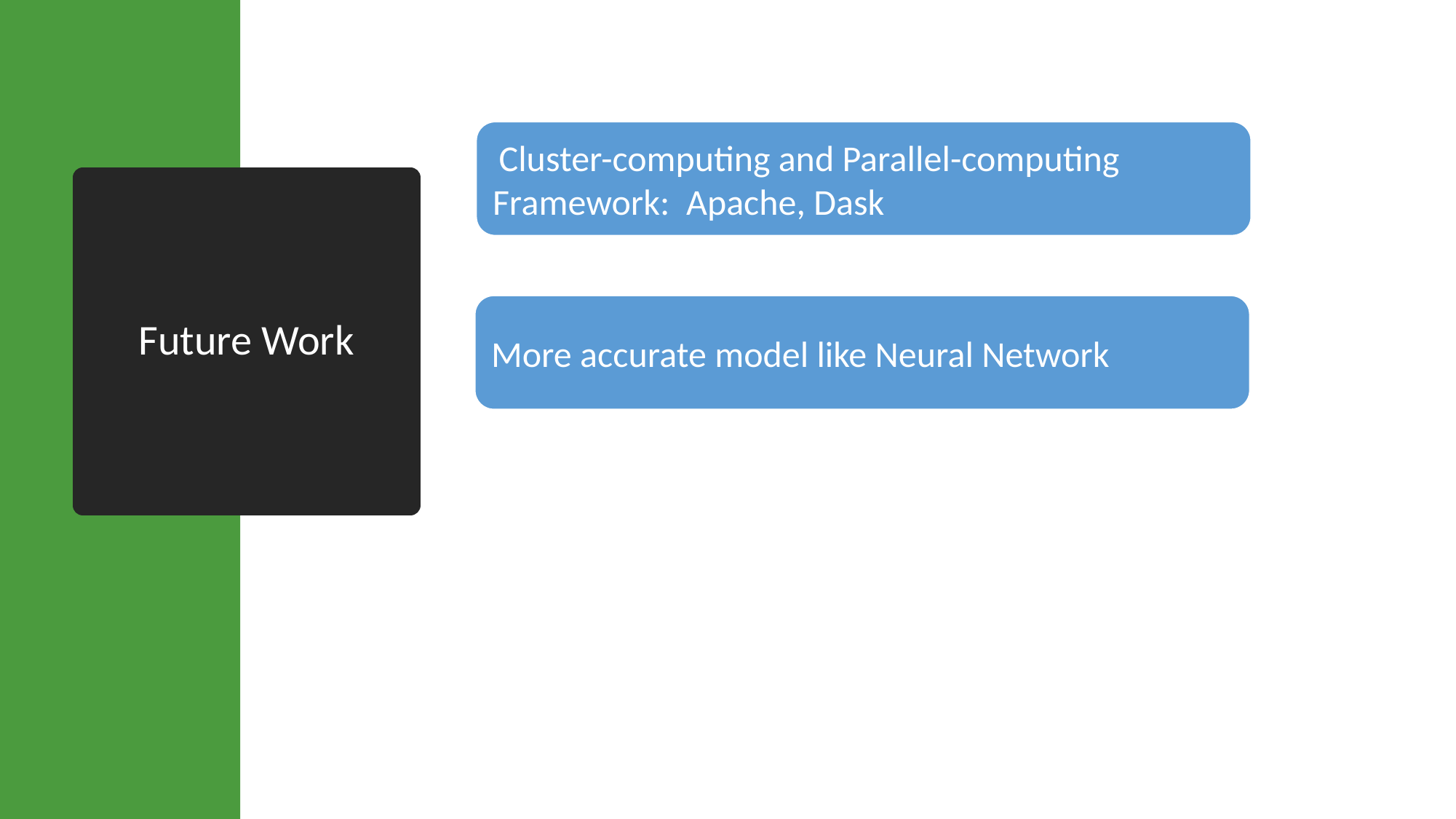

Cluster-computing and Parallel-computing  Framework:  Apache, Dask
# Future Work

More accurate model like Neural Network